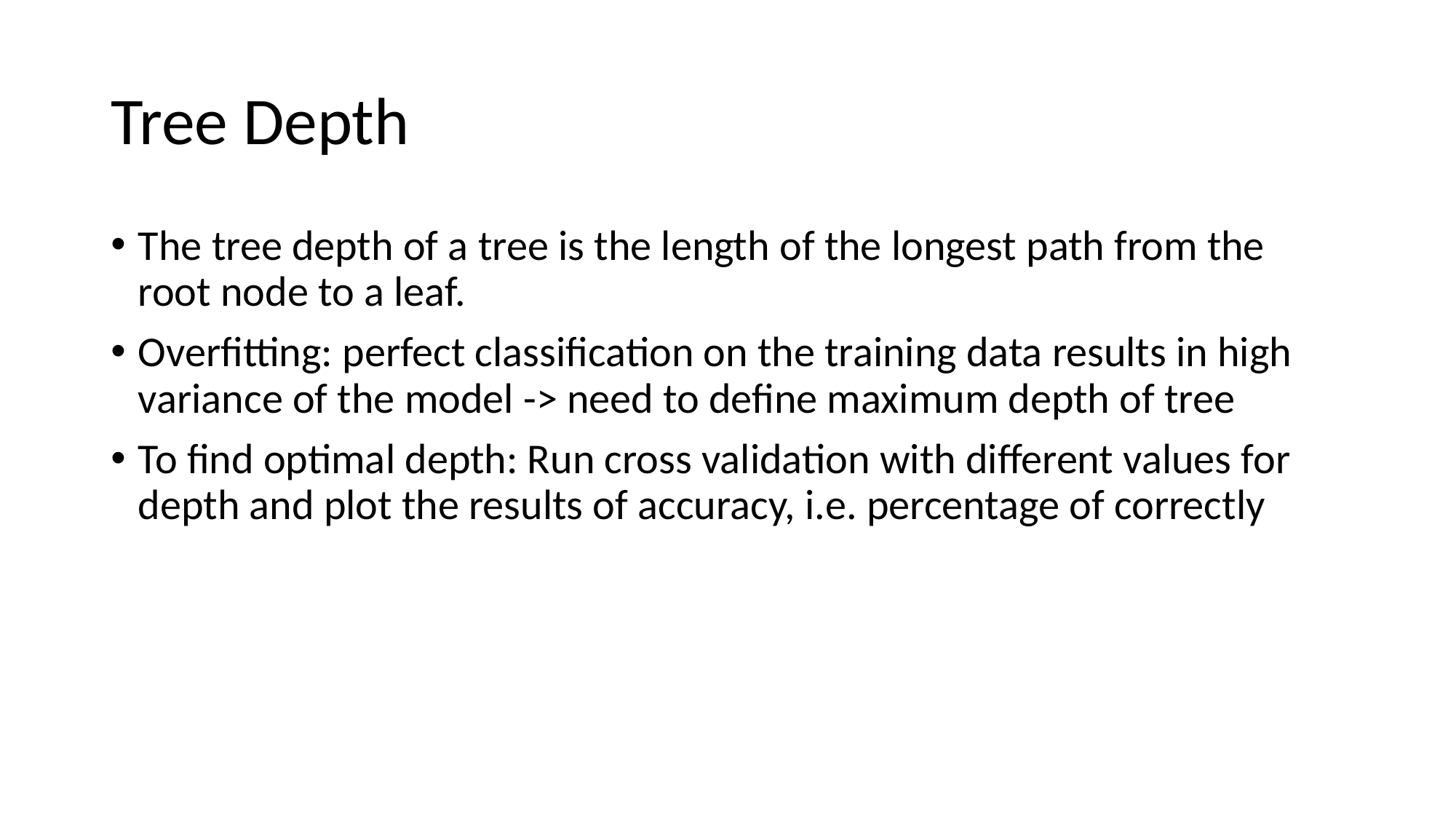

# Tree Depth
The tree depth of a tree is the length of the longest path from the root node to a leaf.
Overfitting: perfect classification on the training data results in high variance of the model -> need to define maximum depth of tree
To find optimal depth: Run cross validation with different values for depth and plot the results of accuracy, i.e. percentage of correctly